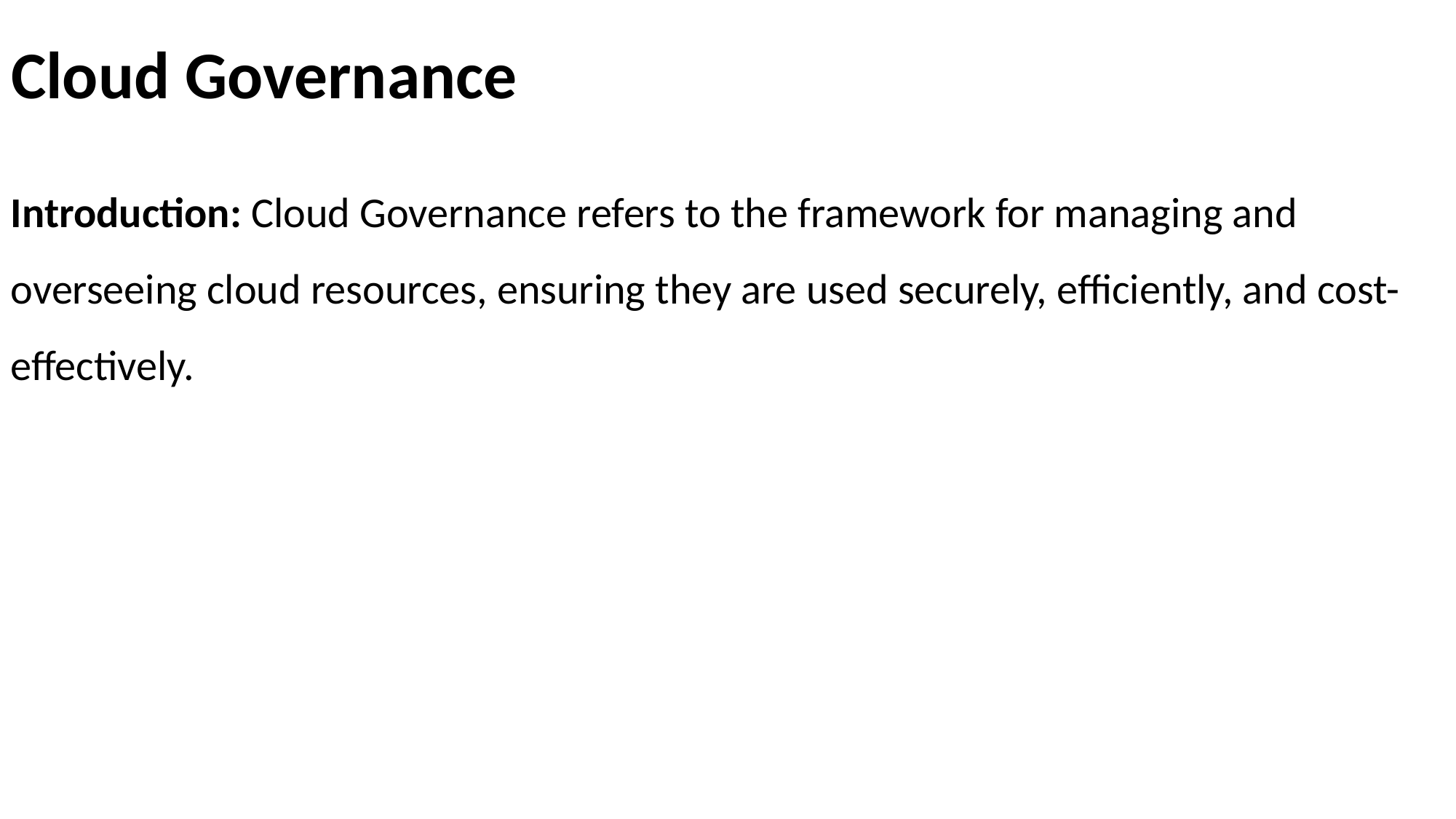

# Cloud Governance
Introduction: Cloud Governance refers to the framework for managing and overseeing cloud resources, ensuring they are used securely, efficiently, and cost-effectively.